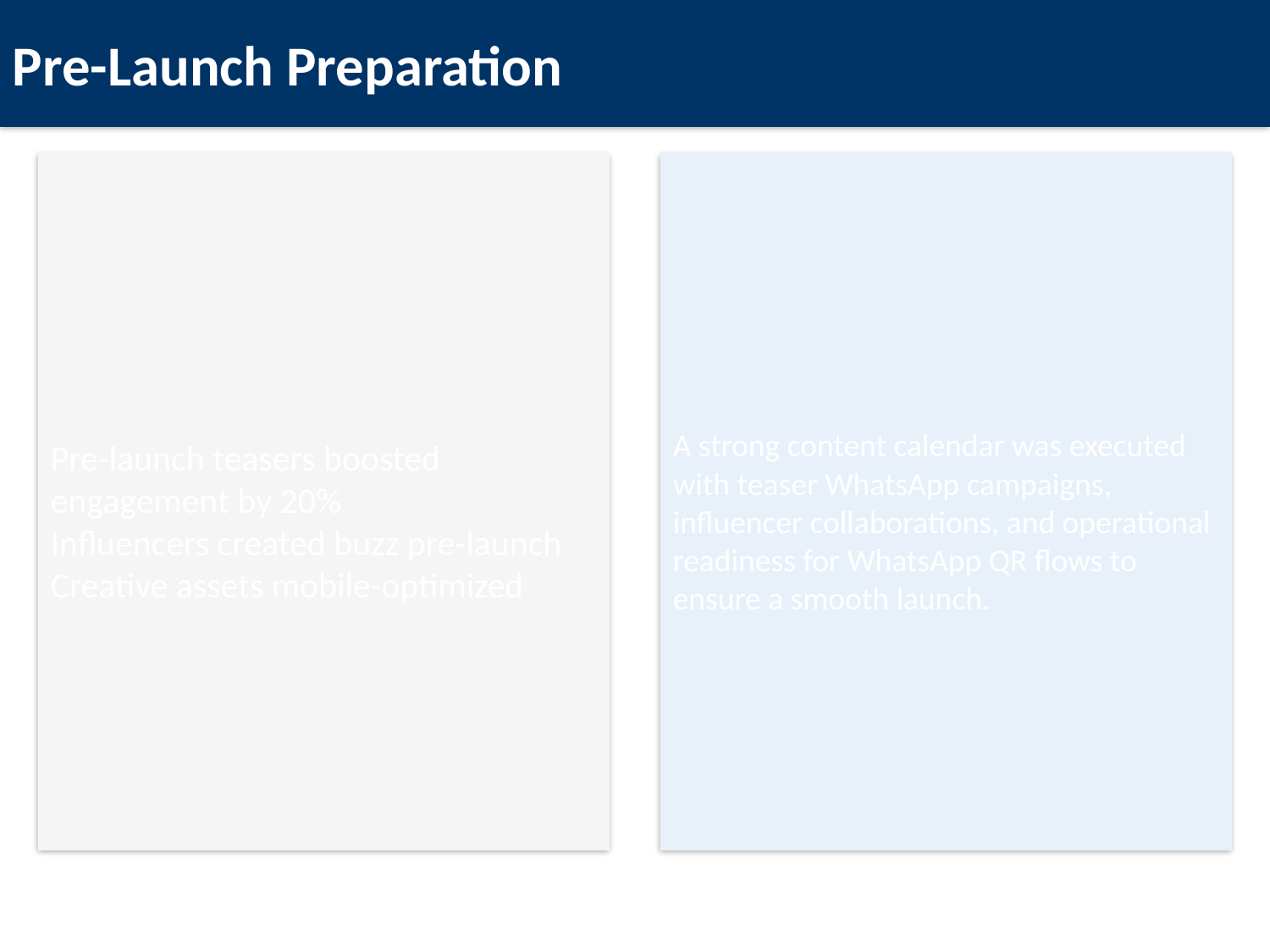

Pre-Launch Preparation

Pre-launch teasers boosted engagement by 20%
Influencers created buzz pre-launch
Creative assets mobile-optimized

A strong content calendar was executed with teaser WhatsApp campaigns, influencer collaborations, and operational readiness for WhatsApp QR flows to ensure a smooth launch.